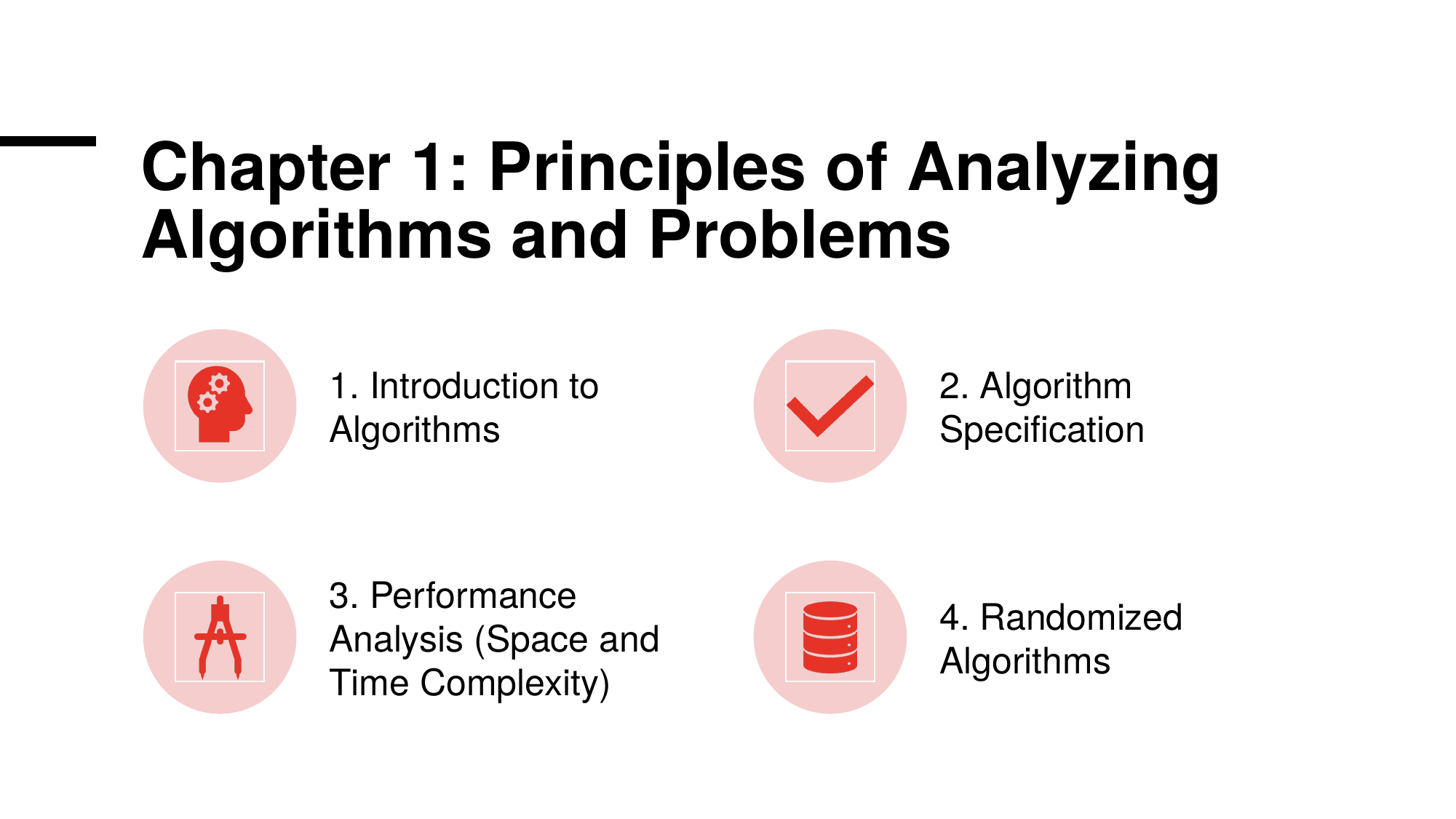

# Chapter 1: Principles of Analyzing Algorithms and Problems
1. Introduction to Algorithms
2. Algorithm Specification
3. Performance Analysis (Space and Time Complexity)
4. Randomized Algorithms